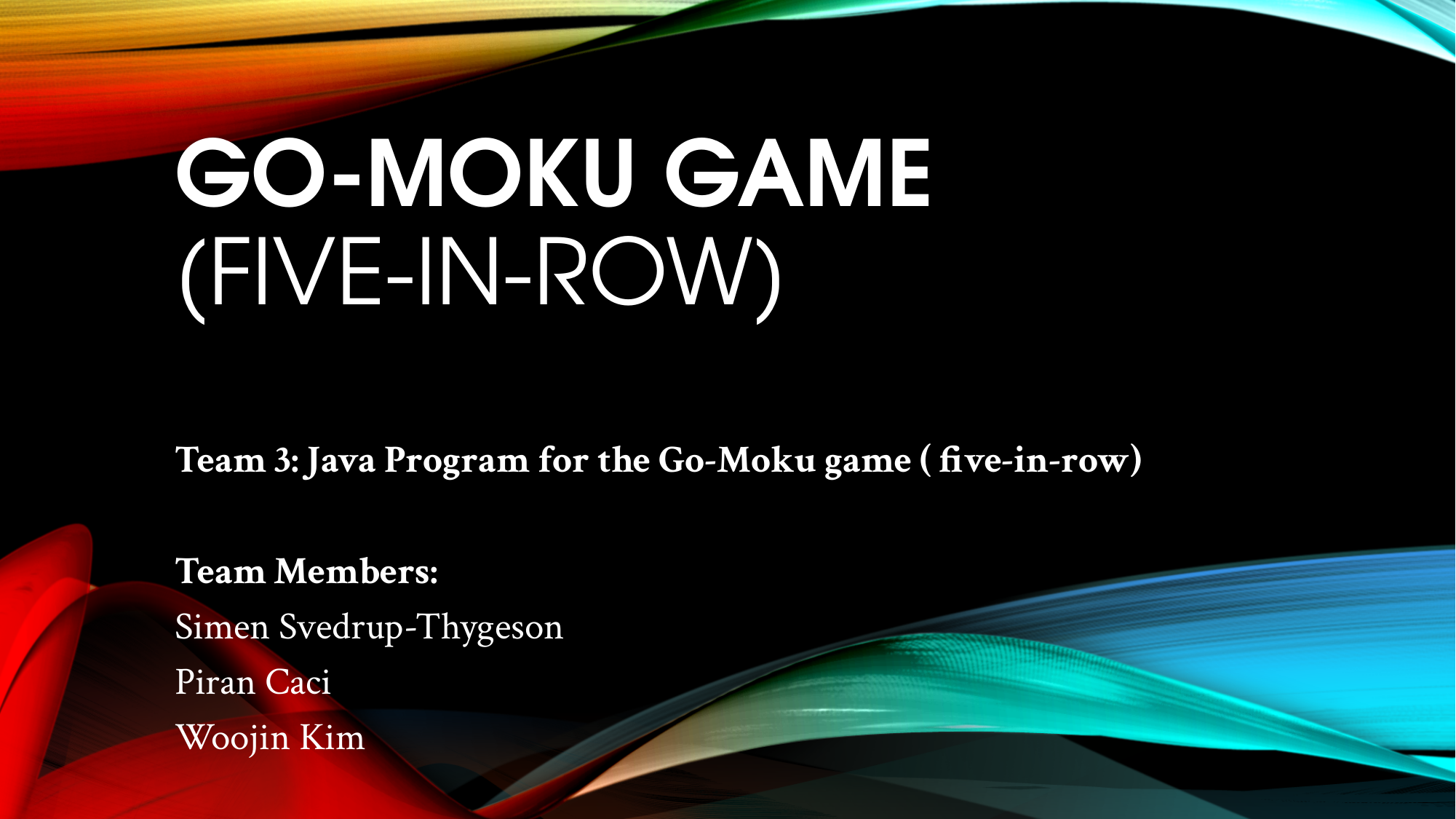

# Go-Moku Game (Five-in-row)
Team 3: Java Program for the Go-Moku game ( five-in-row)

Team Members:
Simen Svedrup-Thygeson
Piran Caci
Woojin Kim